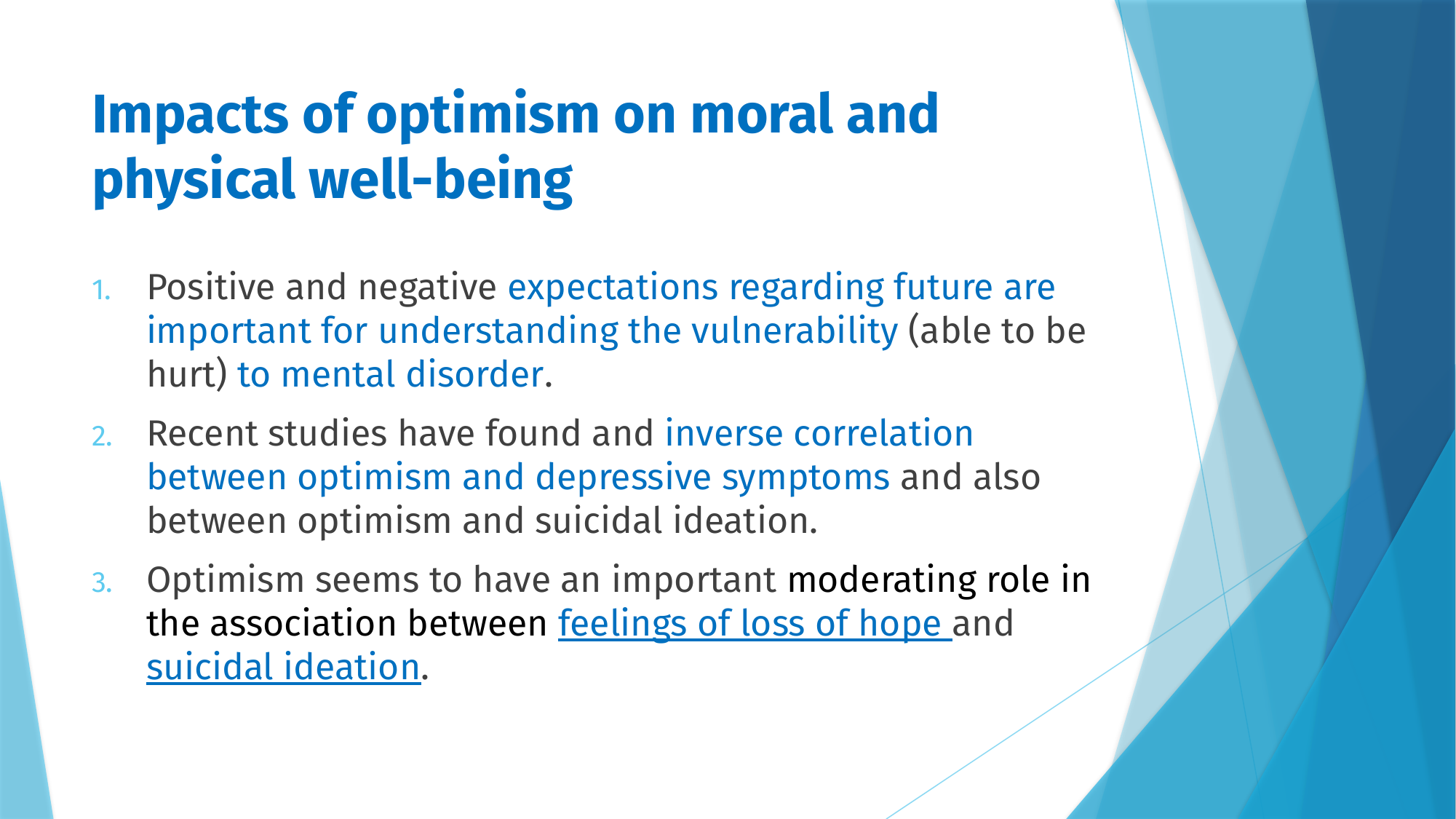

# Impacts of optimism on moral and physical well-being
Positive and negative expectations regarding future are important for understanding the vulnerability (able to be hurt) to mental disorder.
Recent studies have found and inverse correlation between optimism and depressive symptoms and also between optimism and suicidal ideation.
Optimism seems to have an important moderating role in the association between feelings of loss of hope and suicidal ideation.